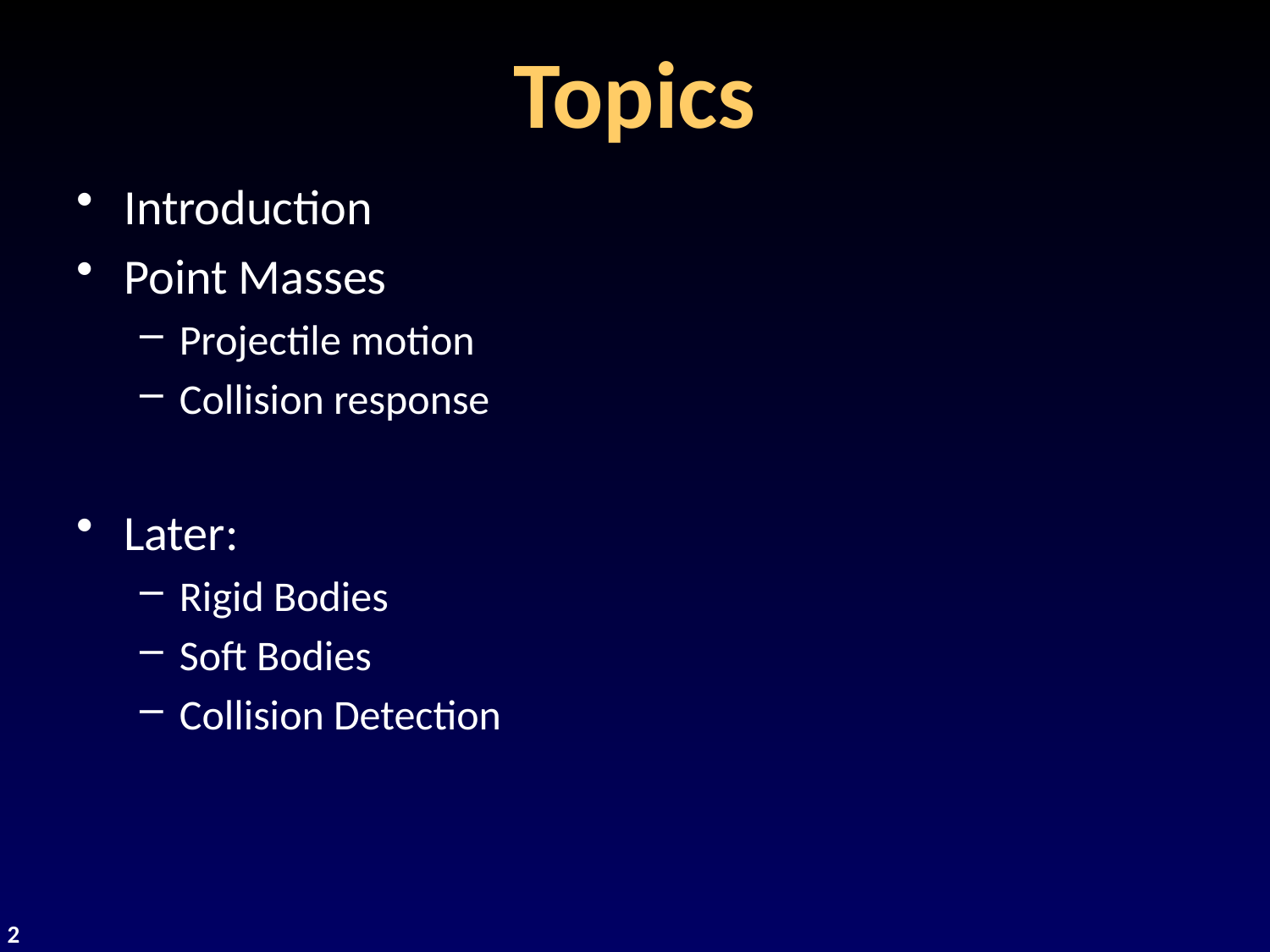

# Topics
Introduction
Point Masses
Projectile motion
Collision response

Later:
Rigid Bodies
Soft Bodies
Collision Detection
2